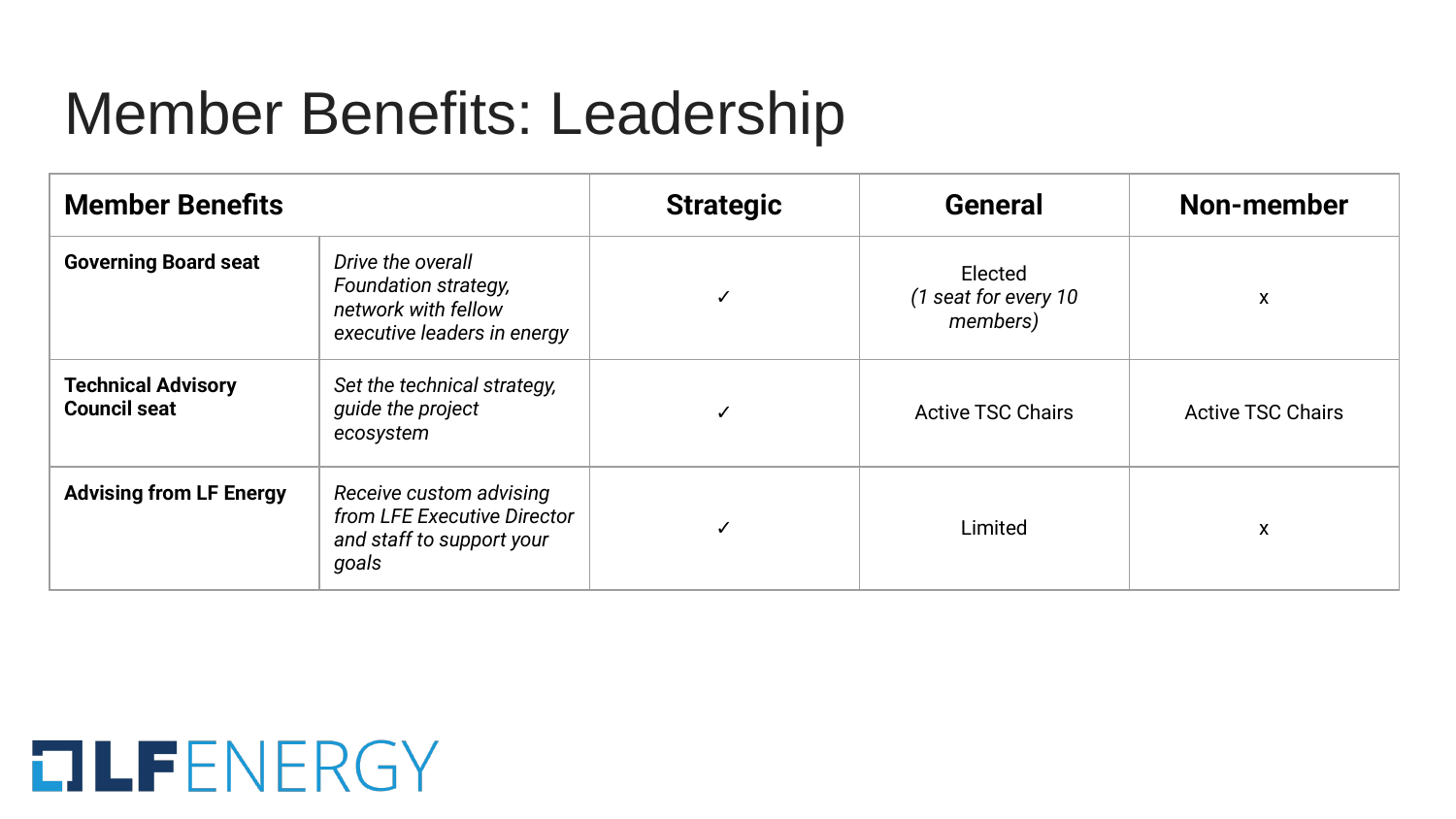

# Member Benefits: Leadership
| Member Benefits |  | Strategic | General | Non-member |
| --- | --- | --- | --- | --- |
| Governing Board seat | Drive the overall Foundation strategy, network with fellow executive leaders in energy | ✓ | Elected (1 seat for every 10 members) | x |
| Technical Advisory Council seat | Set the technical strategy, guide the project ecosystem | ✓ | Active TSC Chairs | Active TSC Chairs |
| Advising from LF Energy | Receive custom advising from LFE Executive Director and staff to support your goals | ✓ | Limited | x |